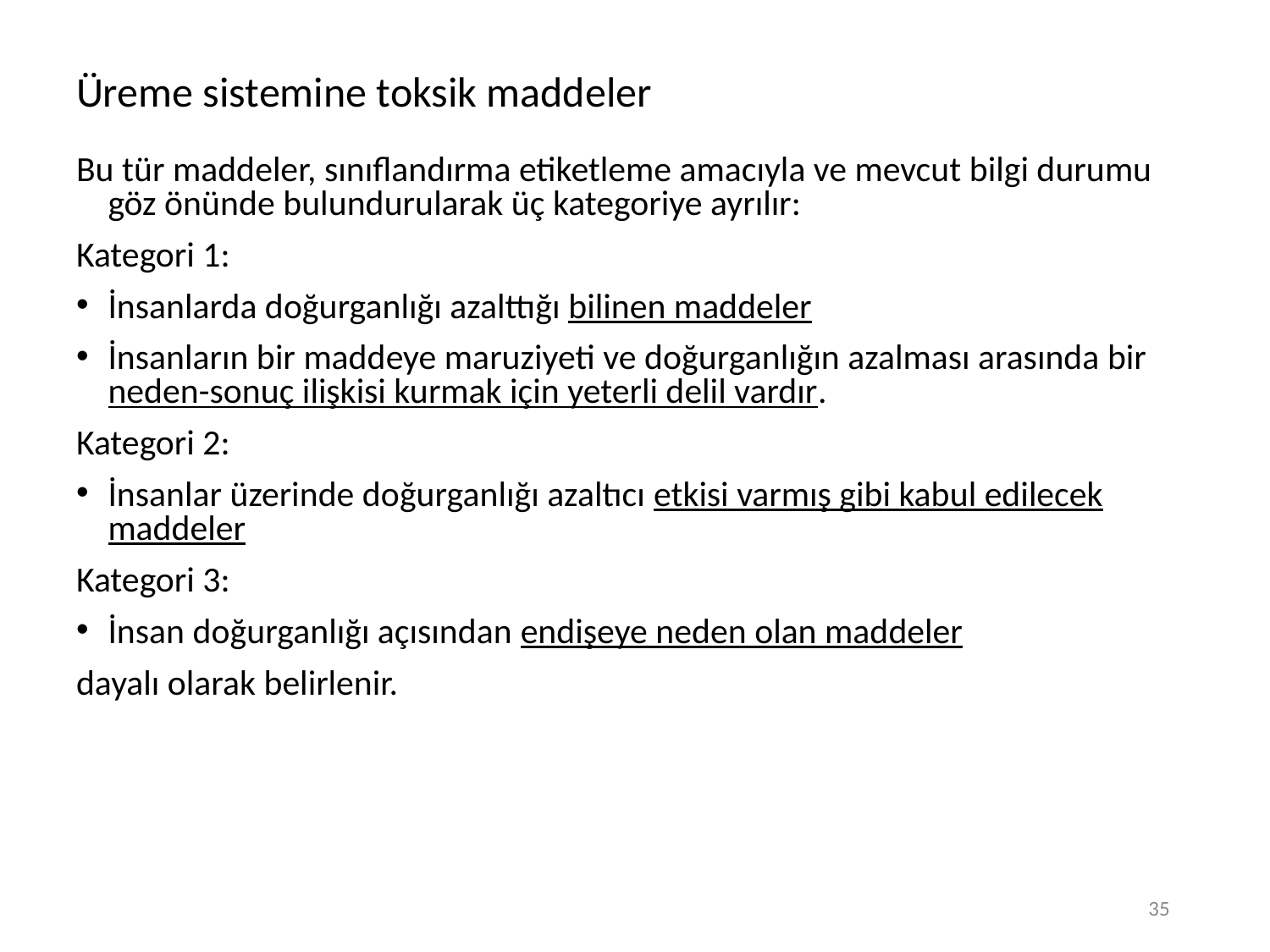

35
# Üreme sistemine toksik maddeler
Bu tür maddeler, sınıflandırma etiketleme amacıyla ve mevcut bilgi durumu göz önünde bulundurularak üç kategoriye ayrılır:
Kategori 1:
İnsanlarda doğurganlığı azalttığı bilinen maddeler
İnsanların bir maddeye maruziyeti ve doğurganlığın azalması arasında bir neden-sonuç ilişkisi kurmak için yeterli delil vardır.
Kategori 2:
İnsanlar üzerinde doğurganlığı azaltıcı etkisi varmış gibi kabul edilecek maddeler
Kategori 3:
İnsan doğurganlığı açısından endişeye neden olan maddeler
dayalı olarak belirlenir.